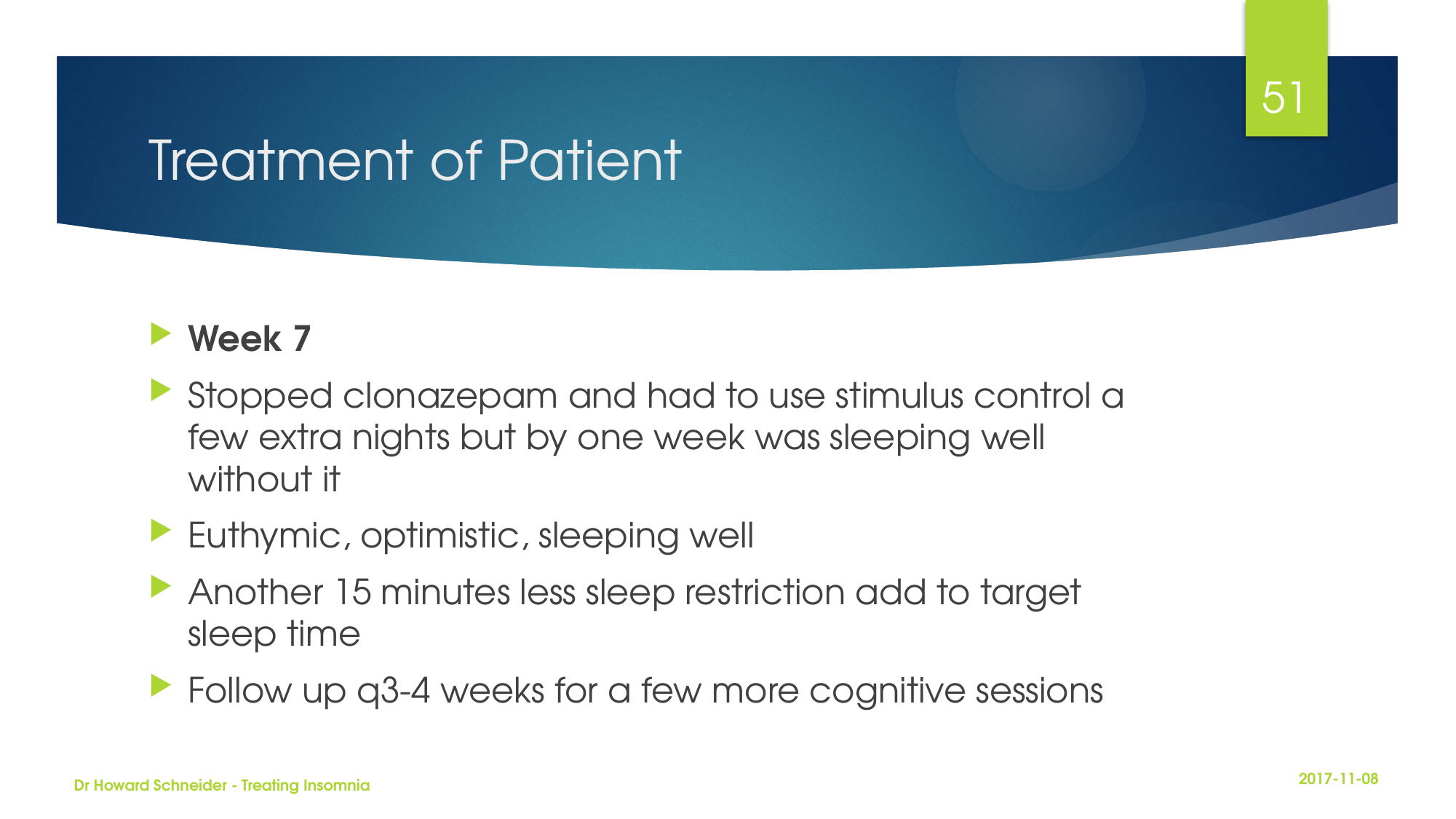

51
# Treatment of Patient
Week 7
Stopped clonazepam and had to use stimulus control a few extra nights but by one week was sleeping well without it
Euthymic, optimistic, sleeping well
Another 15 minutes less sleep restriction add to target sleep time
Follow up q3-4 weeks for a few more cognitive sessions
Dr Howard Schneider - Treating Insomnia
2017-11-08